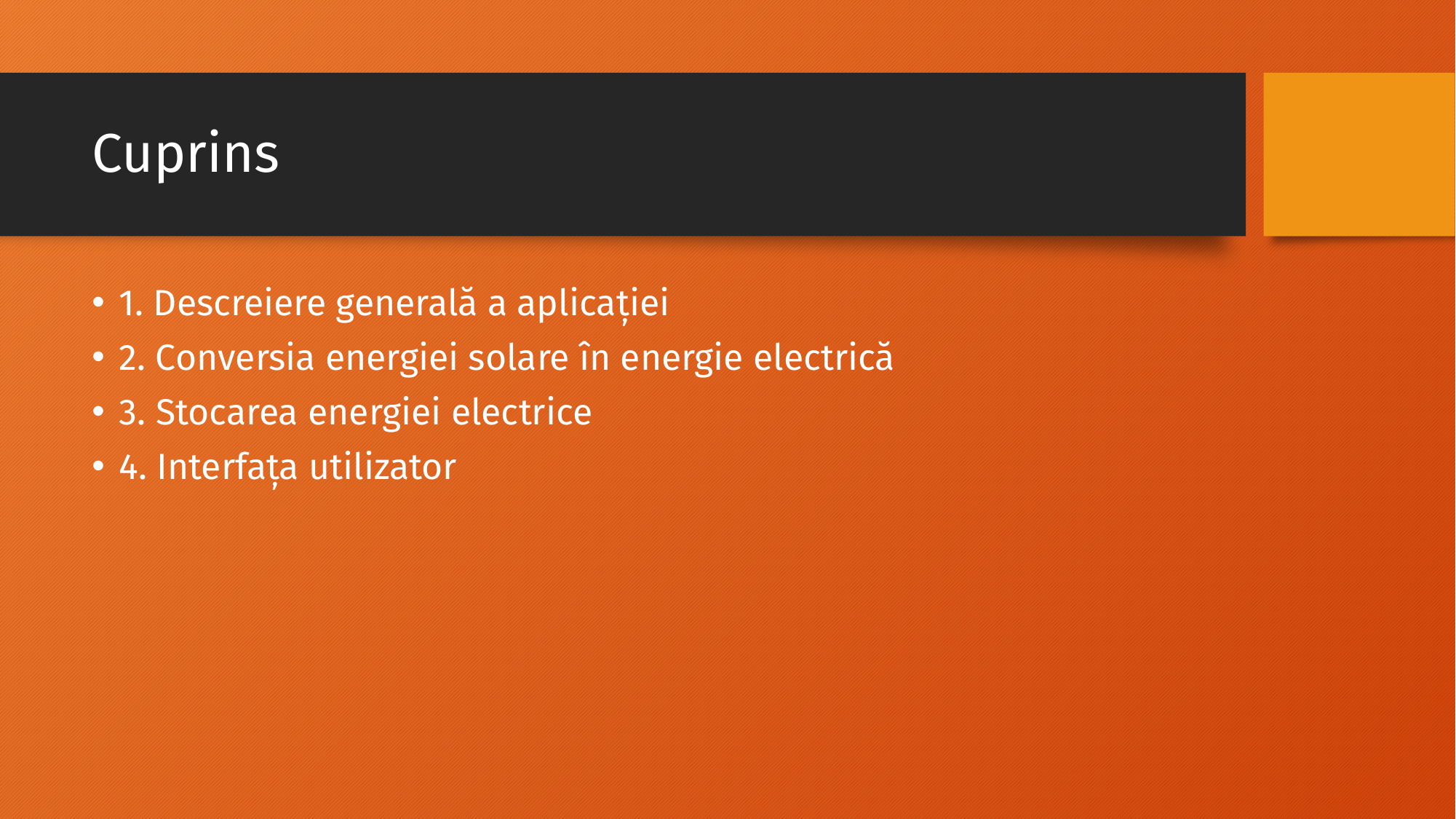

# Cuprins
1. Descreiere generală a aplicației
2. Conversia energiei solare în energie electrică
3. Stocarea energiei electrice
4. Interfața utilizator